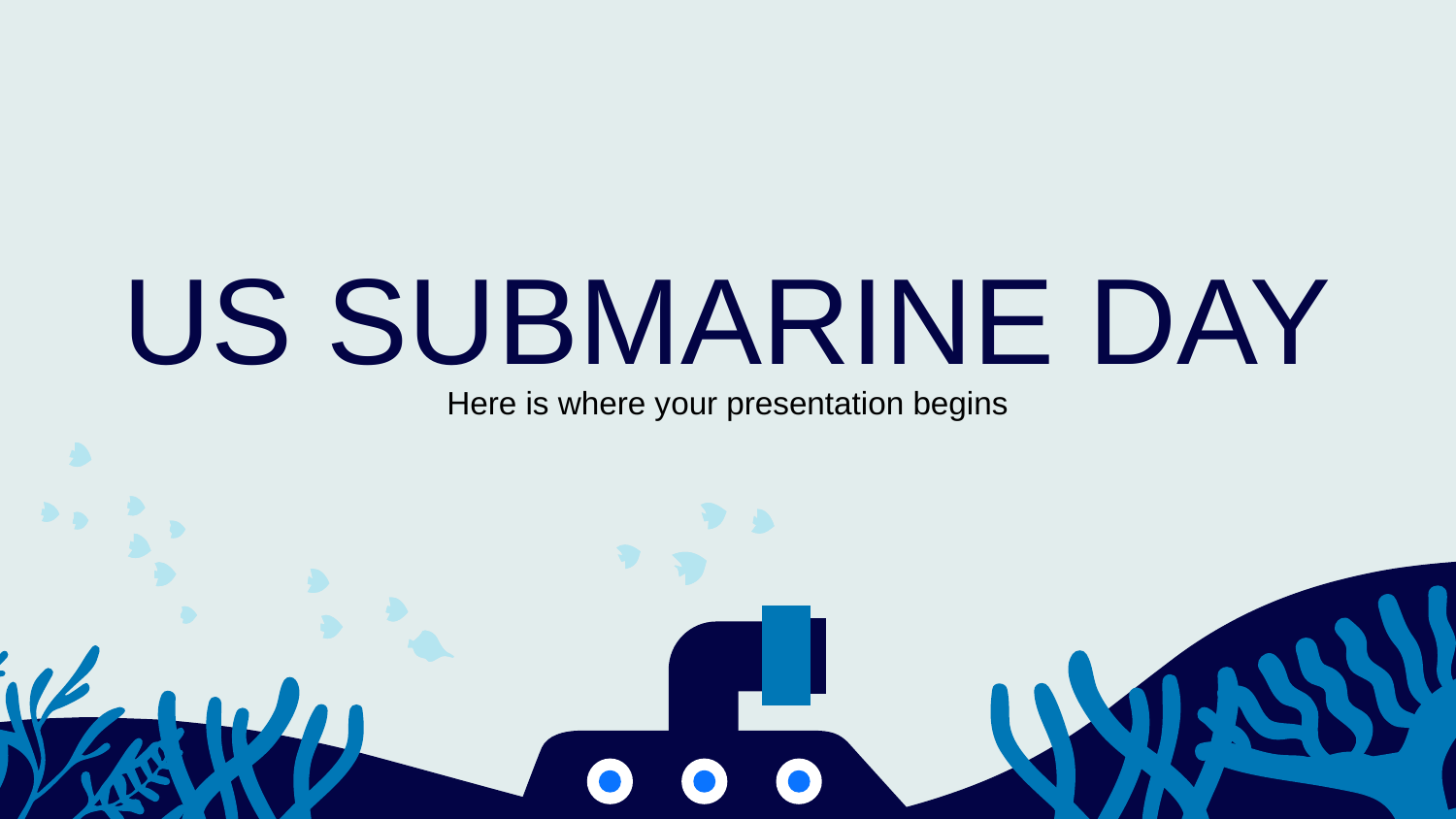

# US SUBMARINE DAY
Here is where your presentation begins